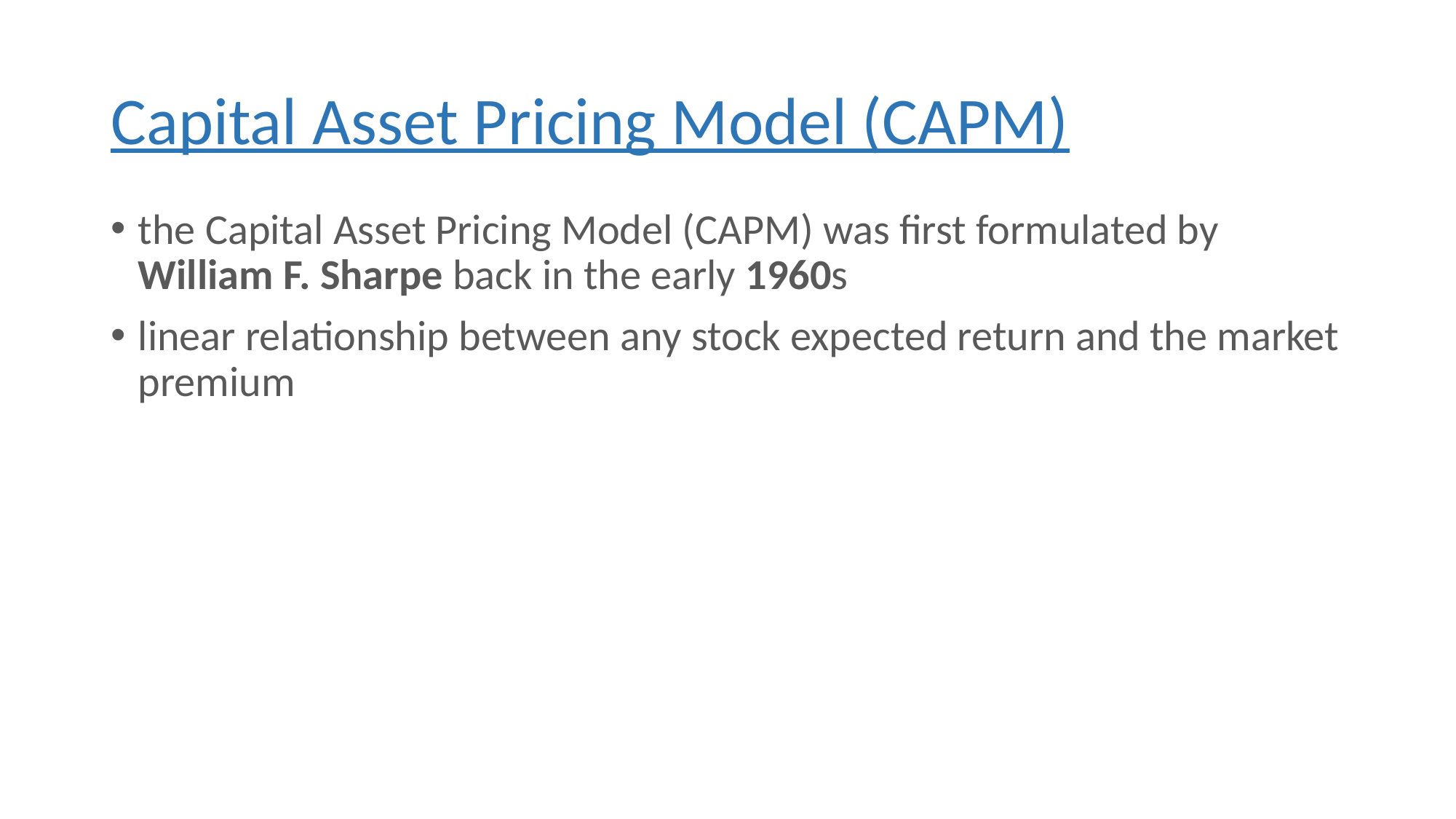

# Capital Asset Pricing Model (CAPM)
the Capital Asset Pricing Model (CAPM) was first formulated by William F. Sharpe back in the early 1960s
linear relationship between any stock expected return and the market premium